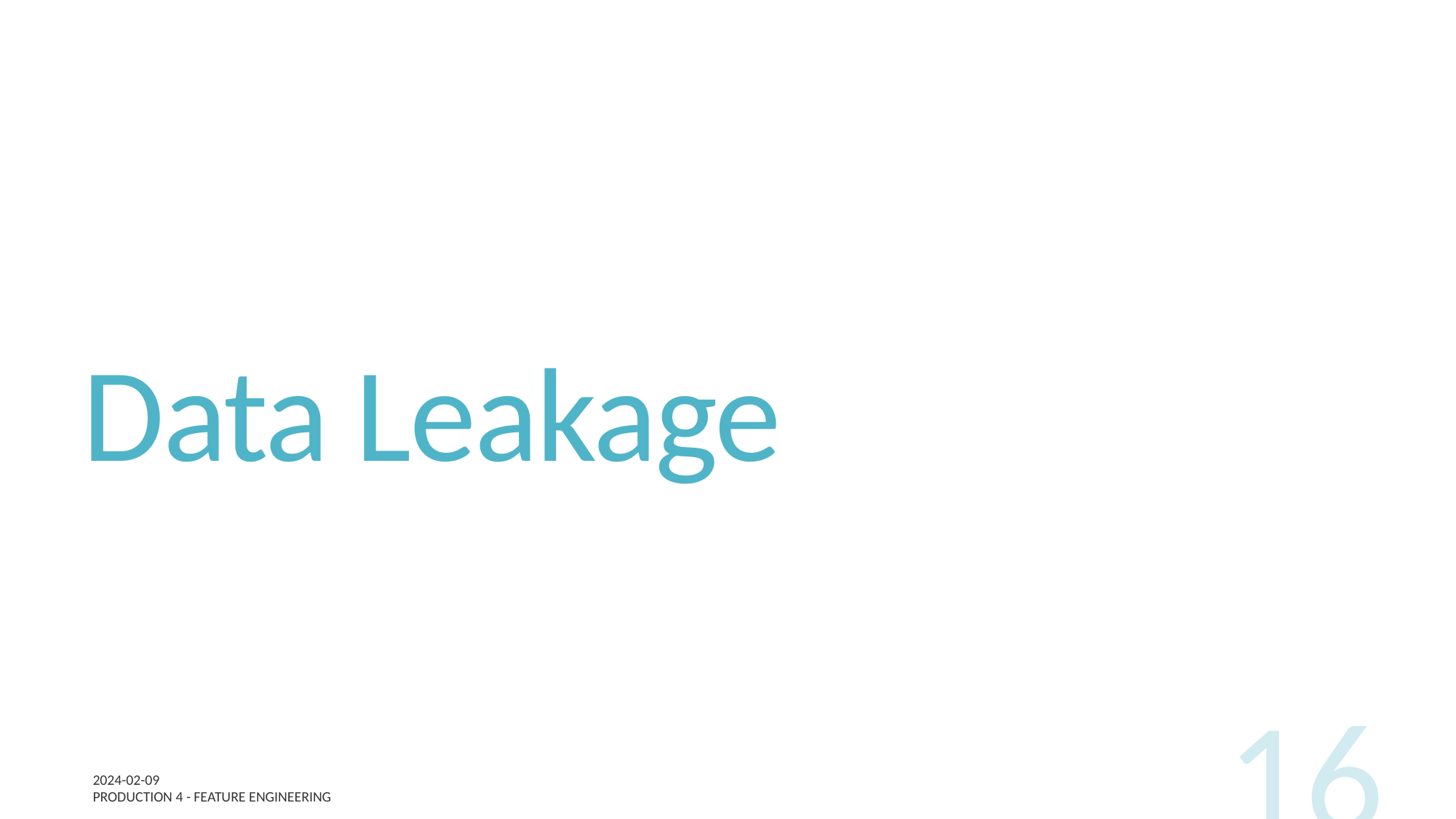

# Data Leakage
16
2024-02-09
Production 4 - Feature Engineering